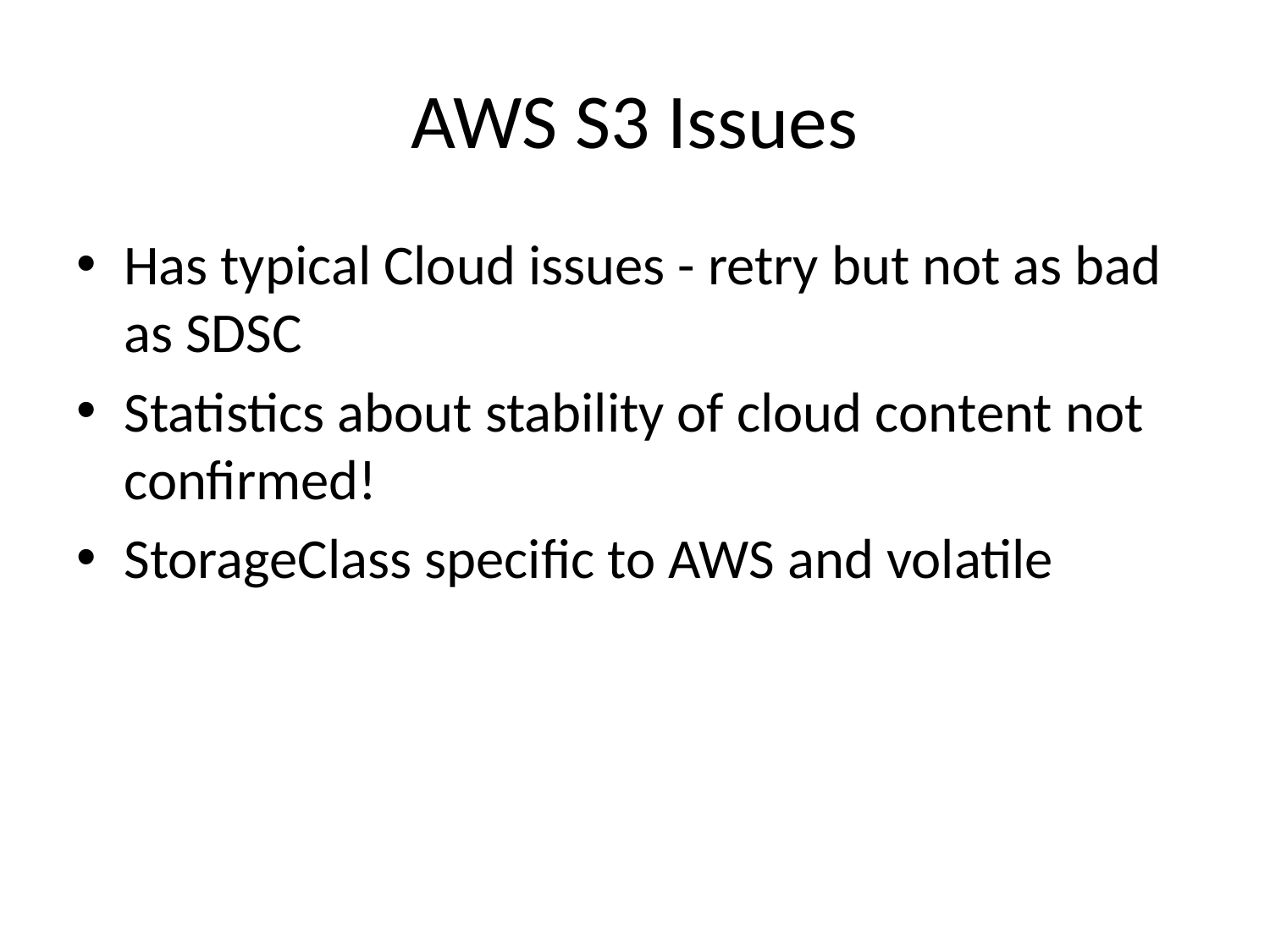

# AWS S3 Issues
Has typical Cloud issues - retry but not as bad as SDSC
Statistics about stability of cloud content not confirmed!
StorageClass specific to AWS and volatile